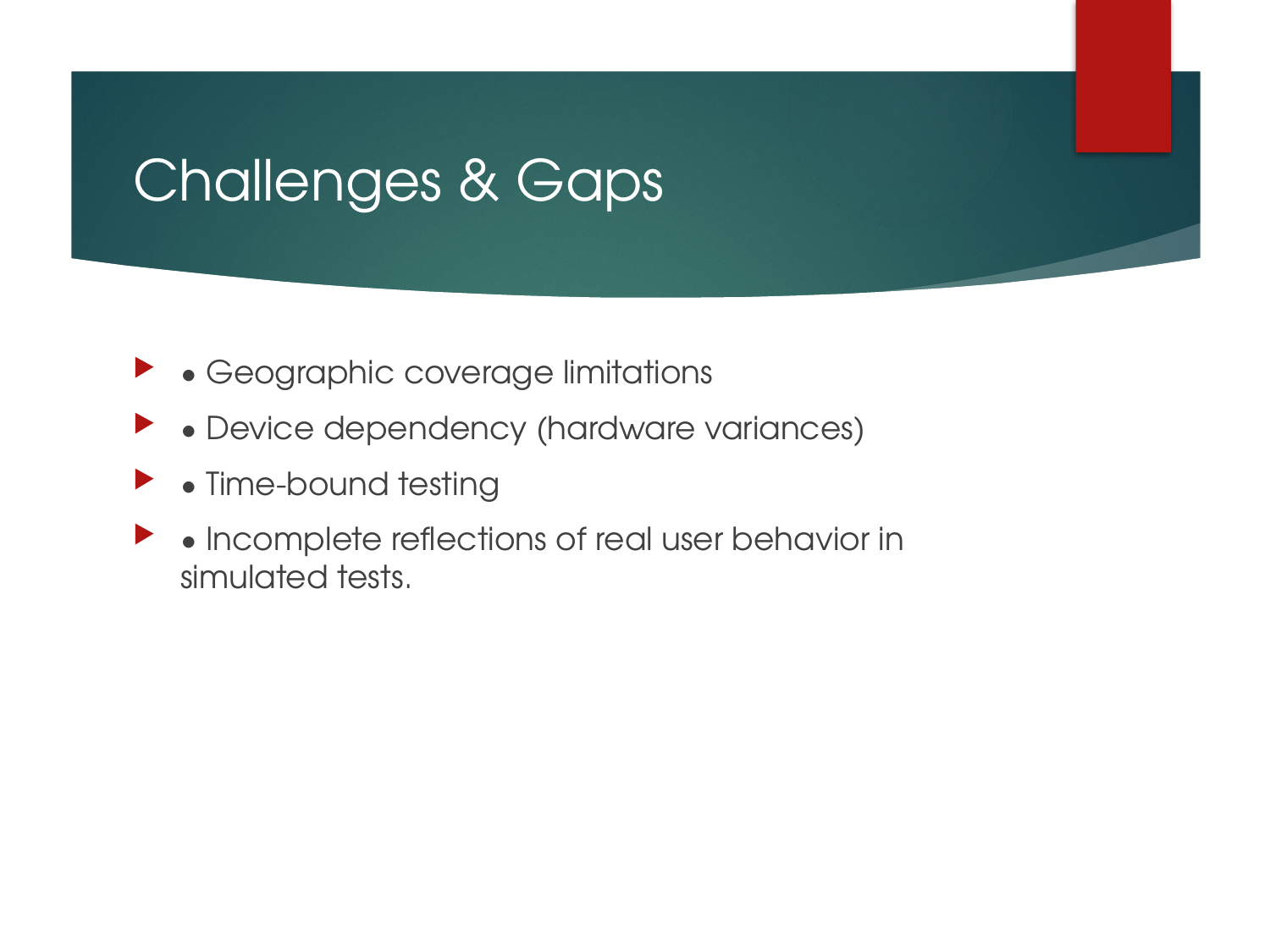

# Challenges & Gaps
• Geographic coverage limitations
• Device dependency (hardware variances)
• Time-bound testing
• Incomplete reflections of real user behavior in simulated tests.